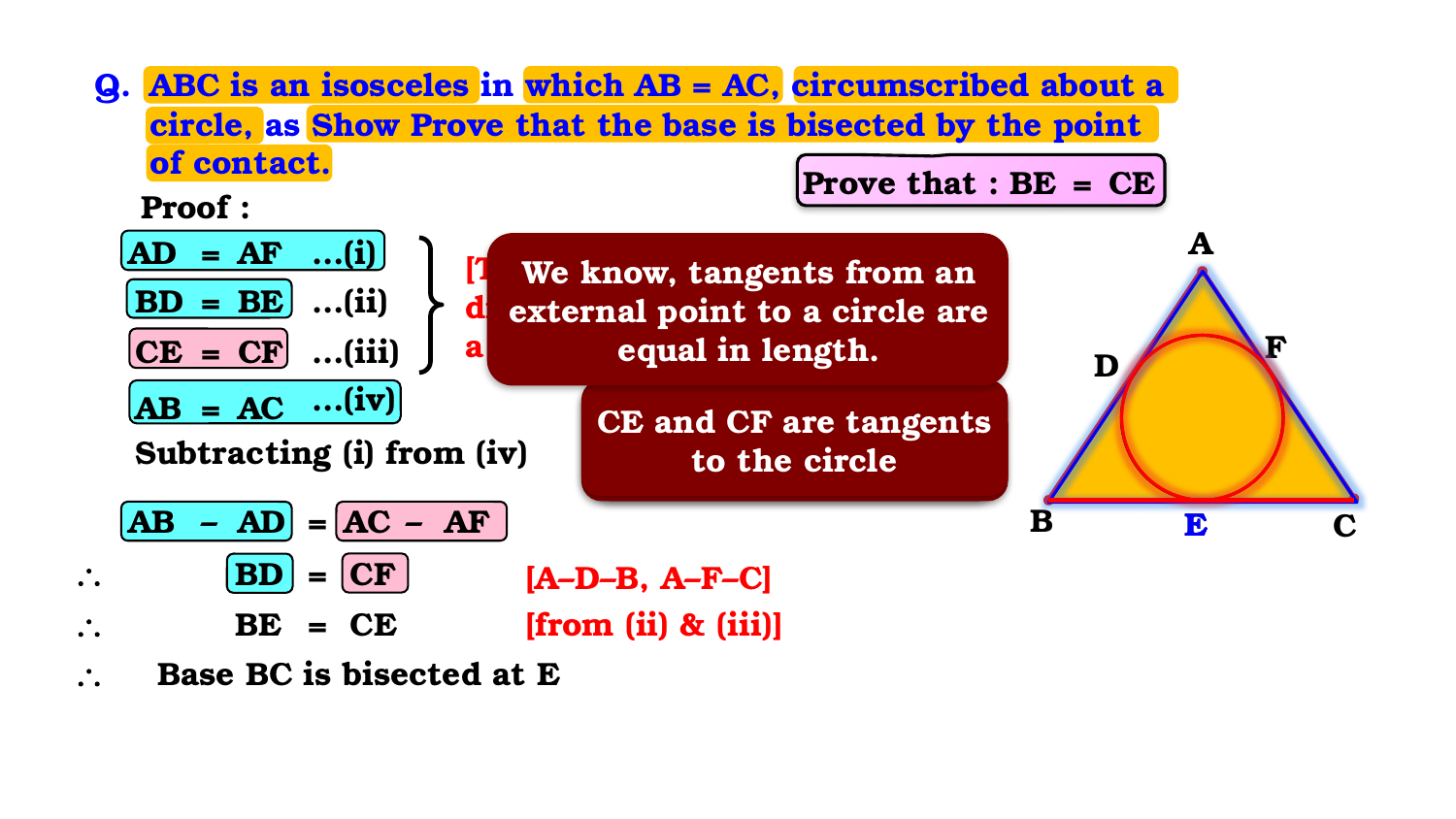

ABC is an isosceles in which AB = AC, circumscribed about a
	circle, as Show Prove that the base is bisected by the point
	of contact.

Prove that :
BE
=
CE
Proof :
A

F
D
B
E
C
AD
=
AF
…(i)

We know, tangents from an external point to a circle are equal in length.

[The lengths of two tangents
drawn from an external point to
a circle are equal]

BD
=
BE
…(ii)

CE
=
CF
…(iii)

…(iv)

AB
=
AC

BD and BE are tangents to the circle
CE and CF are tangents to the circle
What can you say about AD and AF?
They are tangents to the circle

Consider point A

Consider point B

Consider point C
Subtracting (i) from (iv)
AB
–
AD
=
AC
–
AF

E

∴
BD
=
CF
[A–D–B, A–F–C]

=
CE
[from (ii) & (iii)]
∴
BE
∴     Base BC is bisected at E